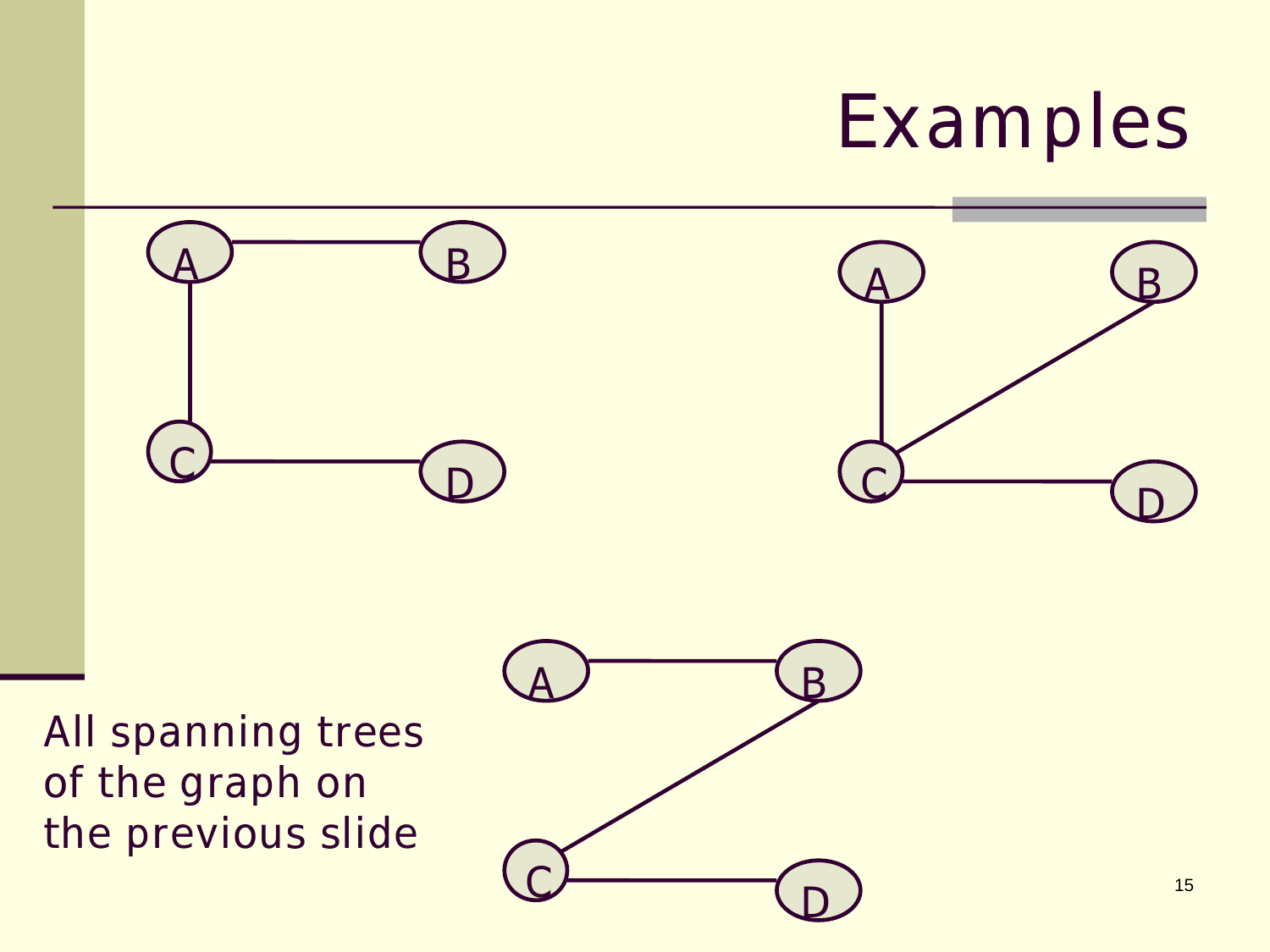

# Examples
A
B

C
D

A
B

C
D

A
B

C
D

All spanning trees of the graph on the previous slide
15